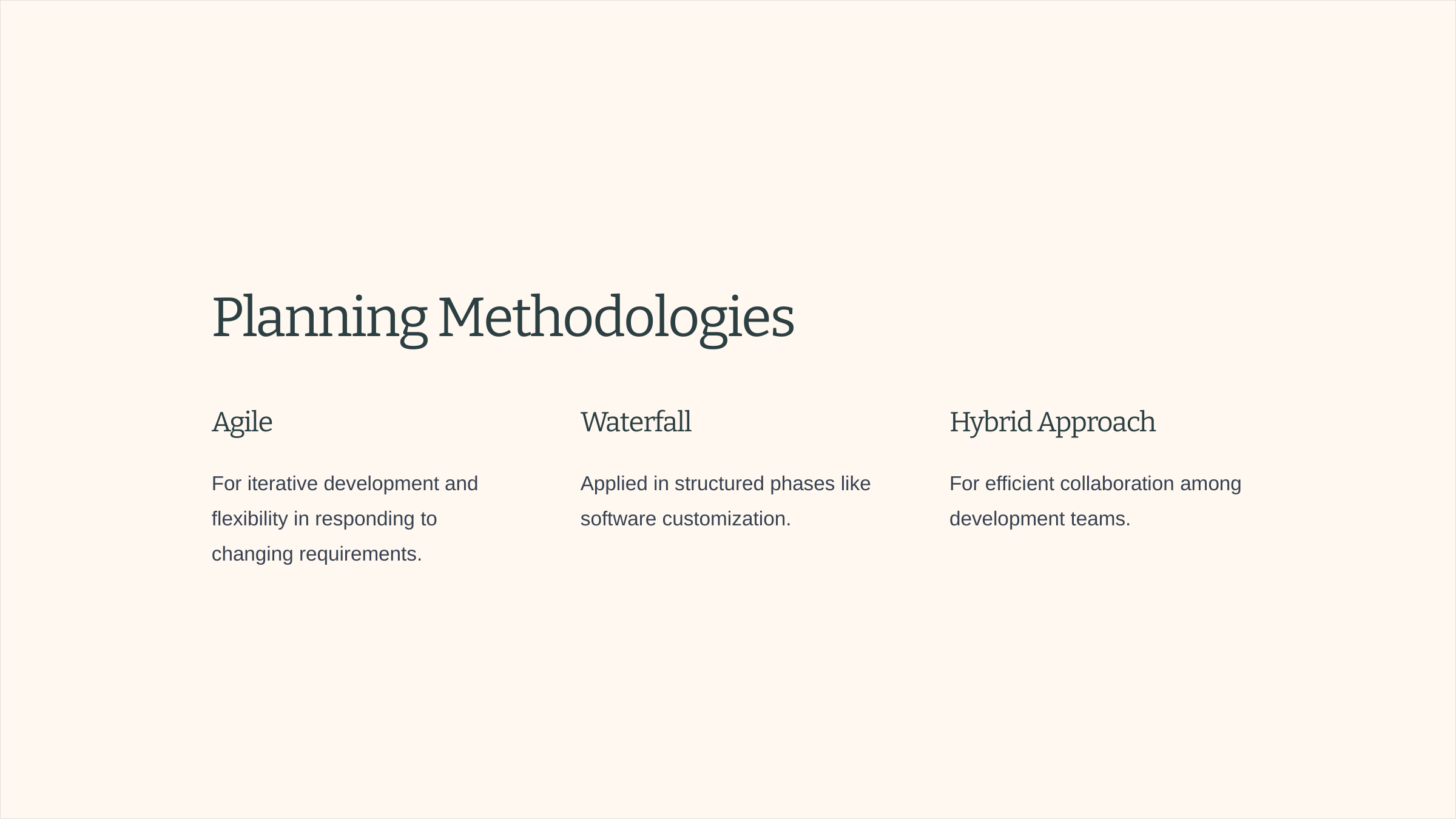

Planning Methodologies
Agile
Waterfall
Hybrid Approach
For iterative development and flexibility in responding to changing requirements.
Applied in structured phases like software customization.
For efficient collaboration among development teams.